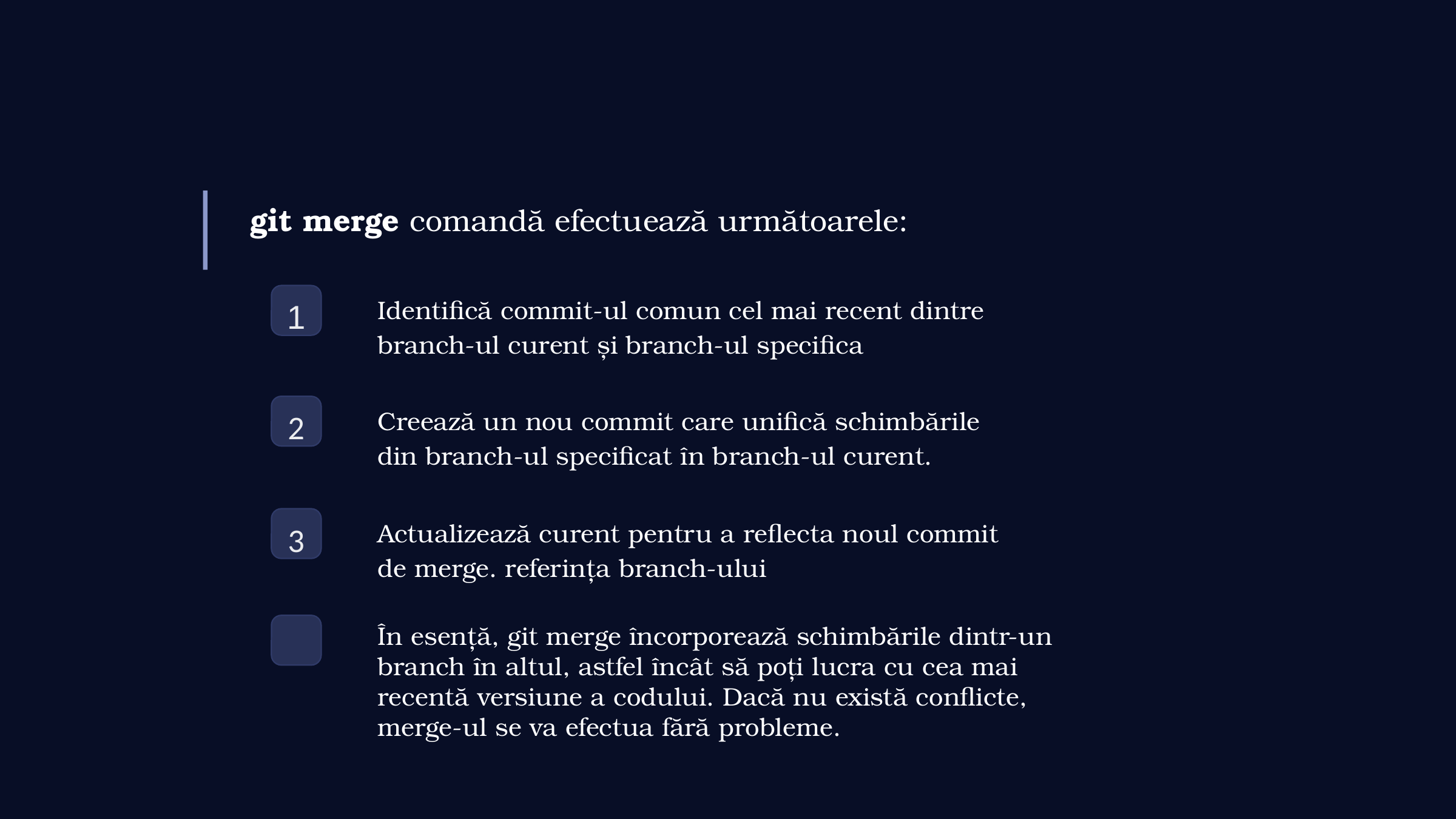

git merge comandă efectuează următoarele:

Identifică commit-ul comun cel mai recent dintre branch-ul curent și branch-ul specifica

1

Creează un nou commit care unifică schimbările din branch-ul specificat în branch-ul curent.
2
Actualizează curent pentru a reflecta noul commit de merge. referința branch-ului

3

În esență, git merge încorporează schimbările dintr-un branch în altul, astfel încât să poți lucra cu cea mai recentă versiune a codului. Dacă nu există conflicte, merge-ul se va efectua fără probleme.